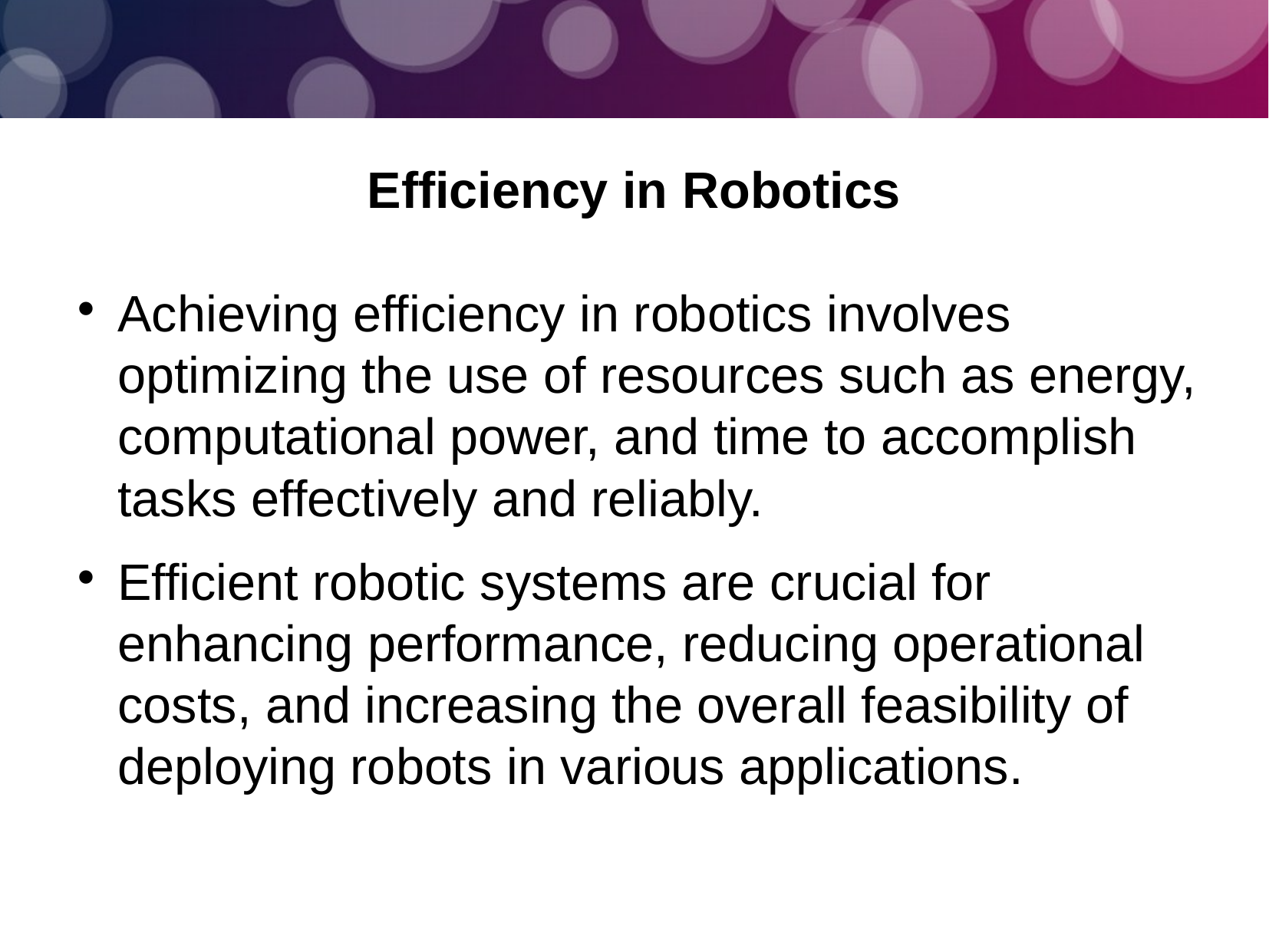

Efficiency in Robotics
Achieving efficiency in robotics involves optimizing the use of resources such as energy, computational power, and time to accomplish tasks effectively and reliably.
Efficient robotic systems are crucial for enhancing performance, reducing operational costs, and increasing the overall feasibility of deploying robots in various applications.